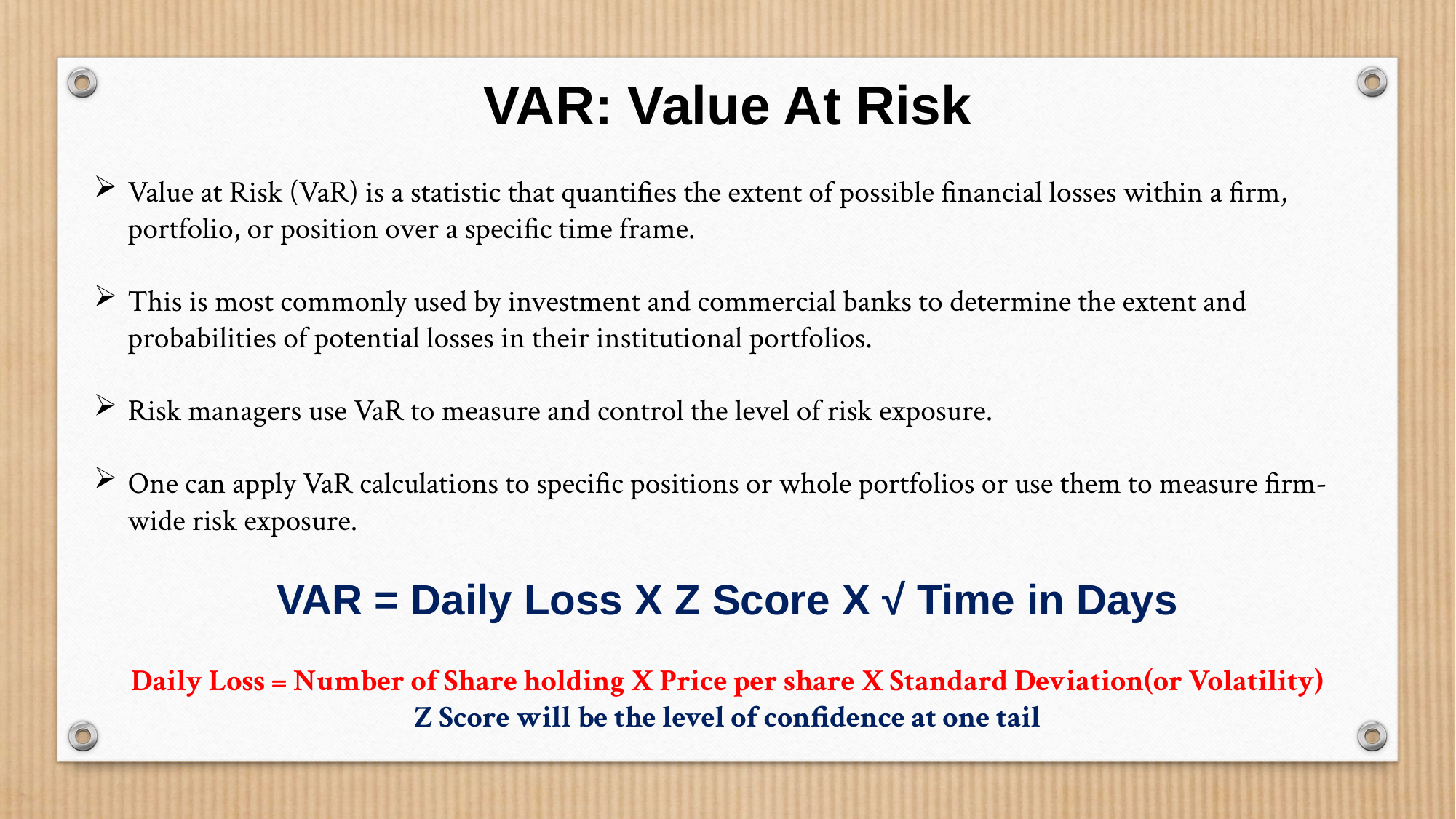

VAR: Value At Risk

Value at Risk (VaR) is a statistic that quantifies the extent of possible financial losses within a firm, portfolio, or position over a specific time frame.

This is most commonly used by investment and commercial banks to determine the extent and probabilities of potential losses in their institutional portfolios.

Risk managers use VaR to measure and control the level of risk exposure.

One can apply VaR calculations to specific positions or whole portfolios or use them to measure firm-wide risk exposure.

VAR = Daily Loss X Z Score X √ Time in Days

Daily Loss = Number of Share holding X Price per share X Standard Deviation(or Volatility)
Z Score will be the level of confidence at one tail